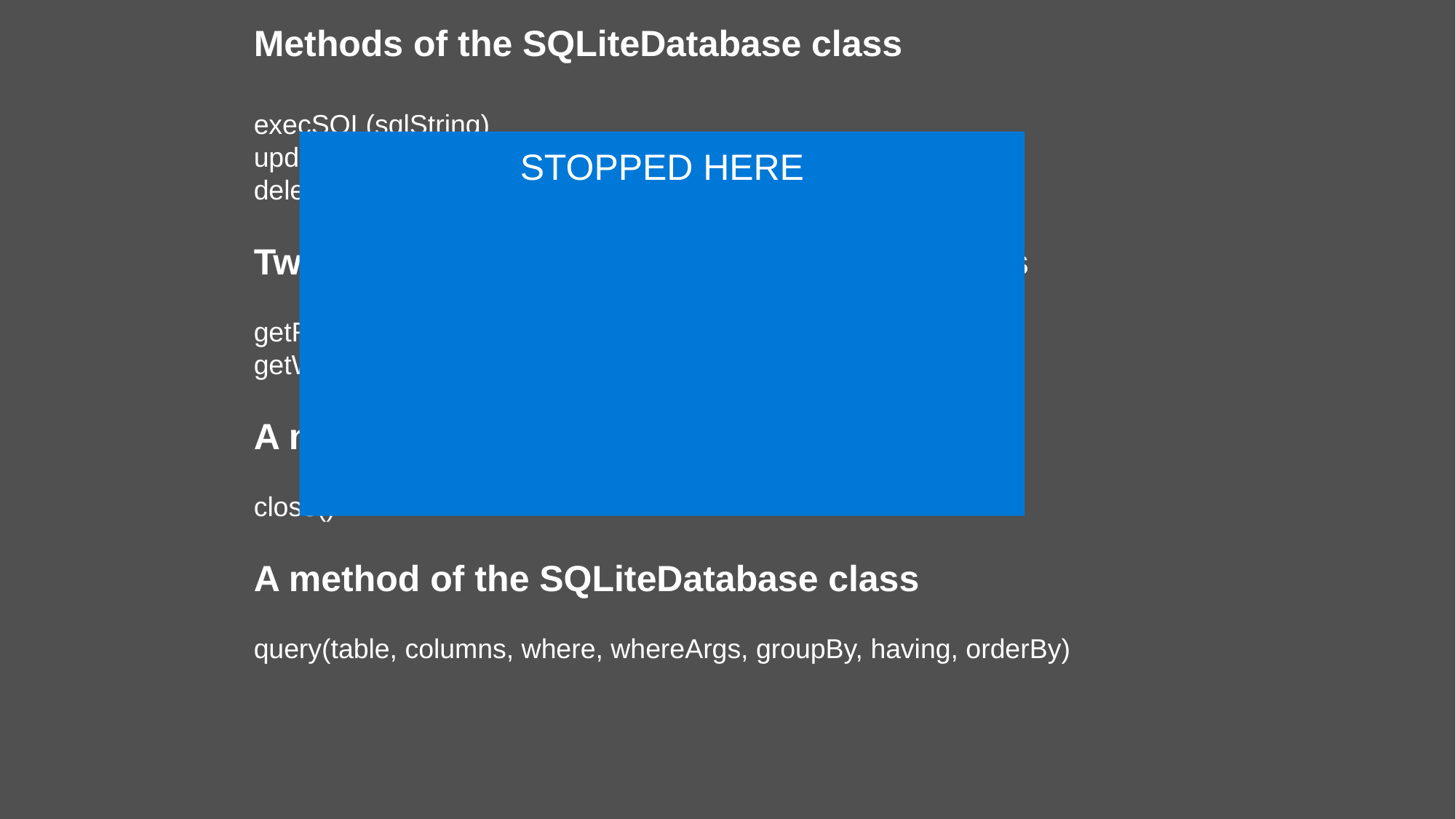

Methods of the SQLiteDatabase class

execSQL(sqlString)
update(table, values, where, whereArgs)
delete(table, where, whereArgs)

Two methods of the SQLiteOpenHelper class

getReadableDatabase()
getWriteableDatabase()

A method of the SQLiteDatabase class

close()

A method of the SQLiteDatabase class

query(table, columns, where, whereArgs, groupBy, having, orderBy)

STOPPED HERE